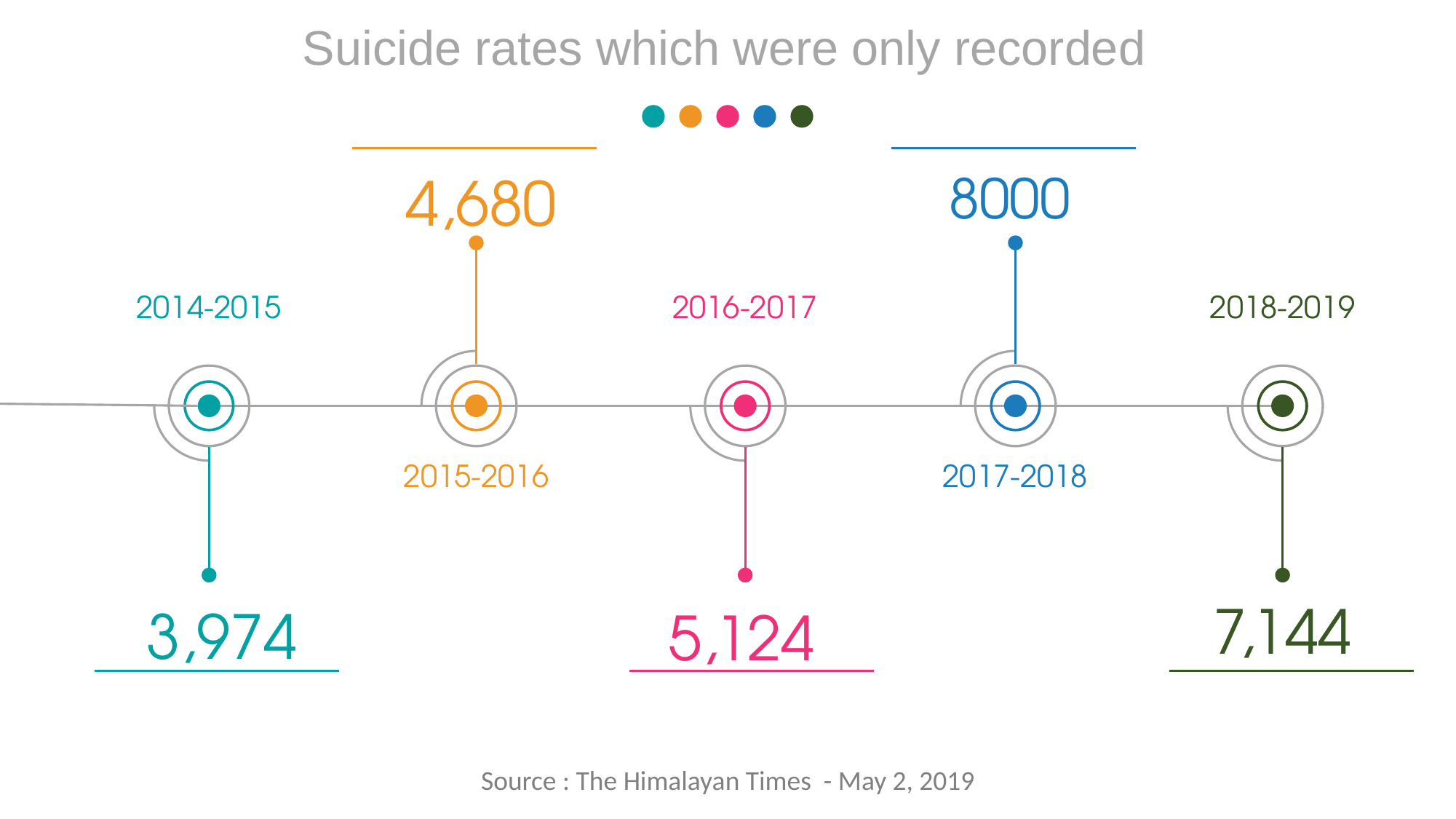

Suicide rates which were only recorded

    8000
  4,680

2014-2015
2016-2017
2018-2019

2015-2016
2017-2018

   7,144
  3,974
 5,124
Source : The Himalayan Times  - May 2, 2019